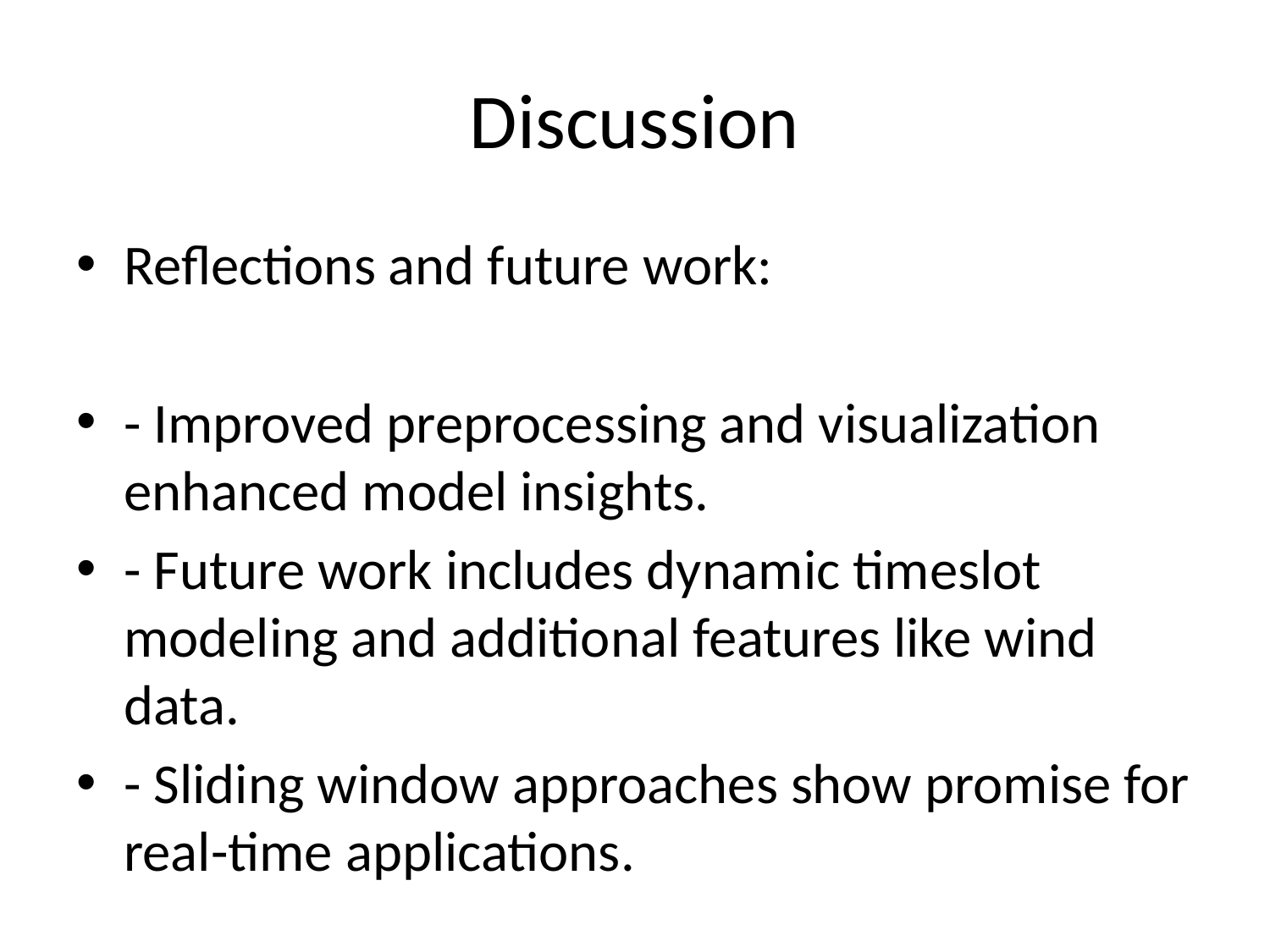

# Discussion
Reflections and future work:

- Improved preprocessing and visualization enhanced model insights.
- Future work includes dynamic timeslot modeling and additional features like wind data.
- Sliding window approaches show promise for real-time applications.